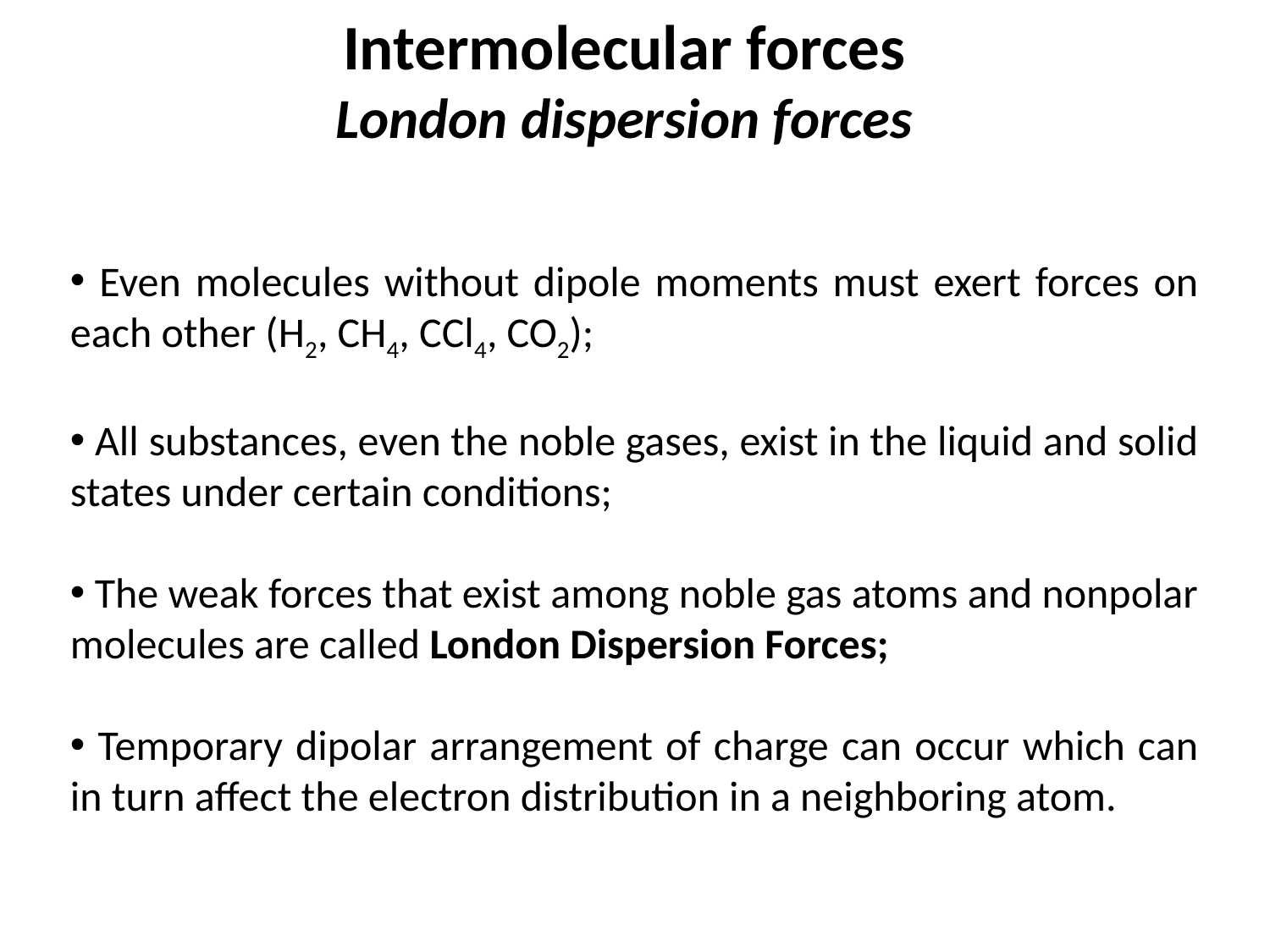

Intermolecular forces
London dispersion forces
 Even molecules without dipole moments must exert forces on each other (H2, CH4, CCl4, CO2);

 All substances, even the noble gases, exist in the liquid and solid states under certain conditions;

 The weak forces that exist among noble gas atoms and nonpolar molecules are called London Dispersion Forces;

 Temporary dipolar arrangement of charge can occur which can in turn affect the electron distribution in a neighboring atom.